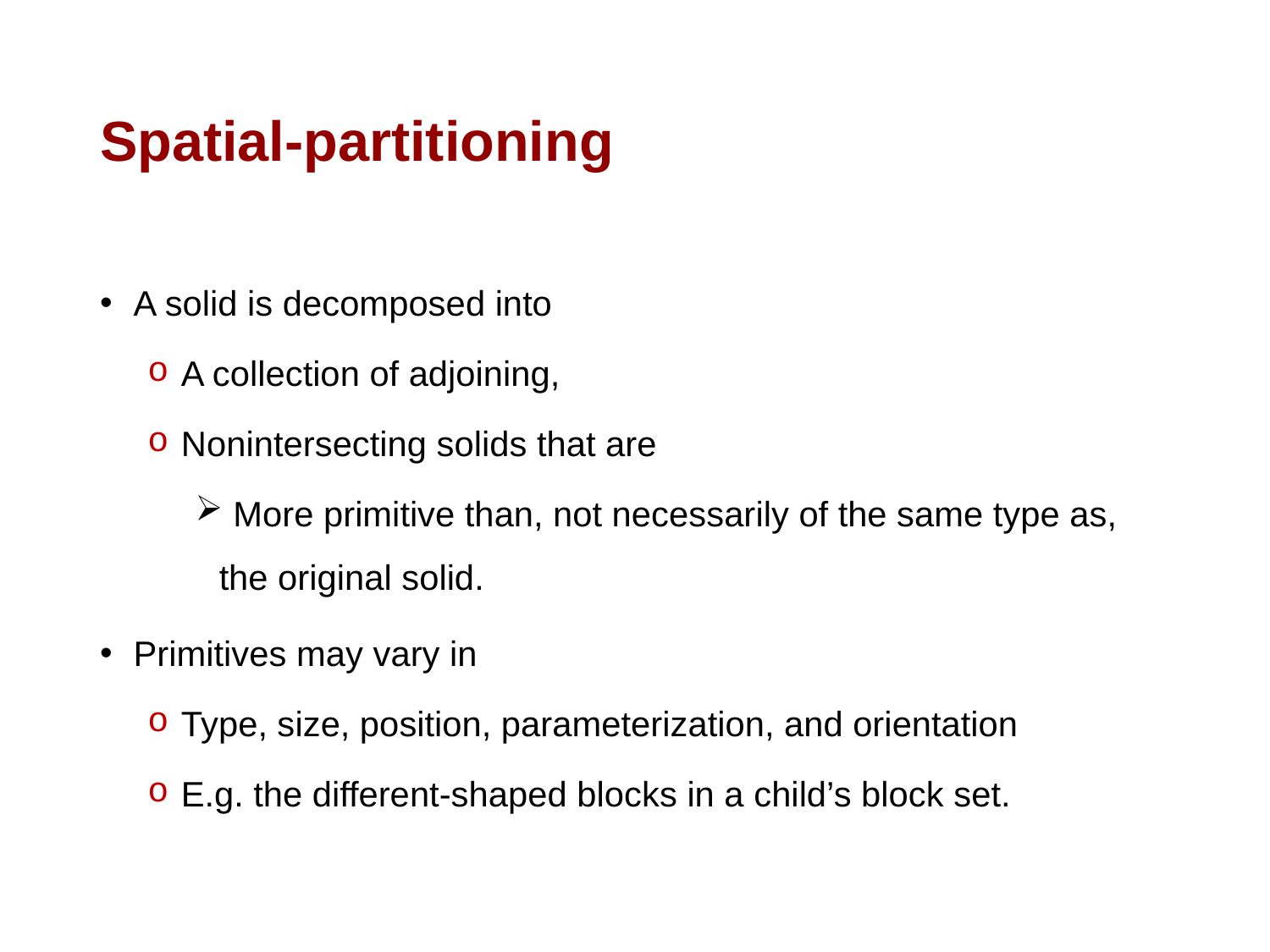

# Spatial-partitioning
 A solid is decomposed into
 A collection of adjoining,
 Nonintersecting solids that are
 More primitive than, not necessarily of the same type as, the original solid.
 Primitives may vary in
 Type, size, position, parameterization, and orientation
 E.g. the different-shaped blocks in a child’s block set.